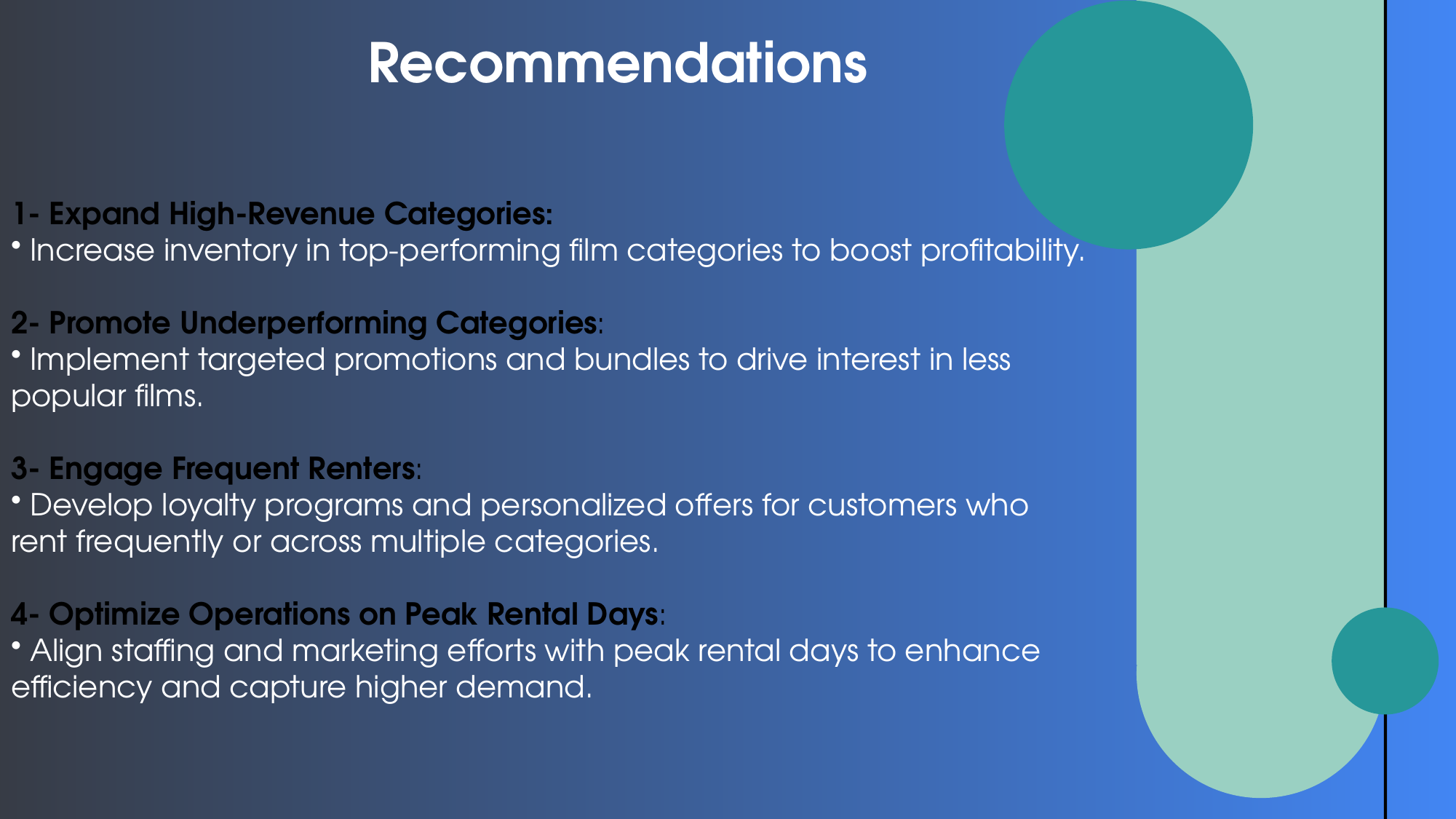

Recommendations
1- Expand High-Revenue Categories:
 Increase inventory in top-performing film categories to boost profitability.

2- Promote Underperforming Categories:
 Implement targeted promotions and bundles to drive interest in less popular films.

3- Engage Frequent Renters:
 Develop loyalty programs and personalized offers for customers who rent frequently or across multiple categories.

4- Optimize Operations on Peak Rental Days:
 Align staffing and marketing efforts with peak rental days to enhance efficiency and capture higher demand.